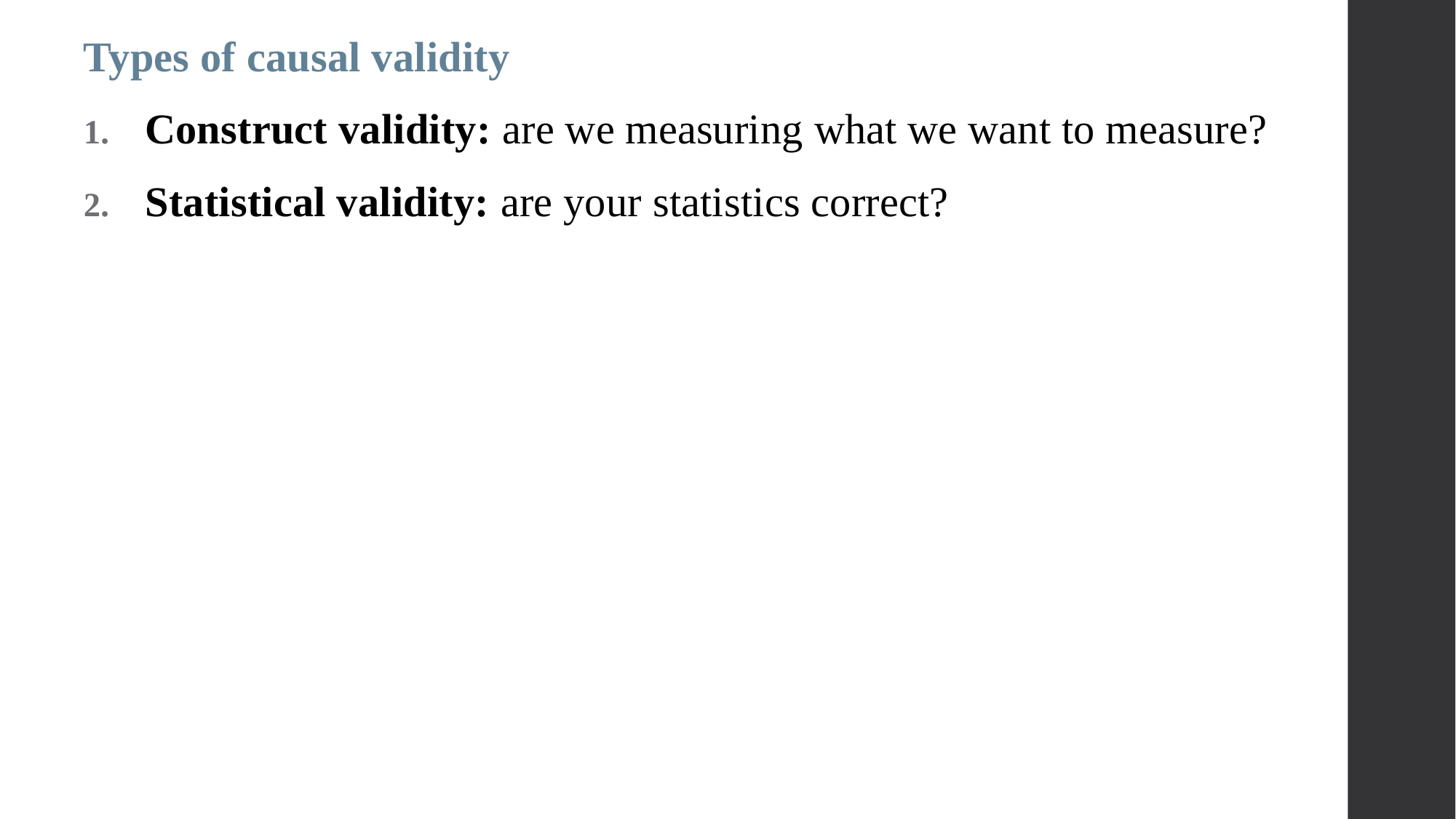

Types of causal validity
Construct validity: are we measuring what we want to measure?
Statistical validity: are your statistics correct?